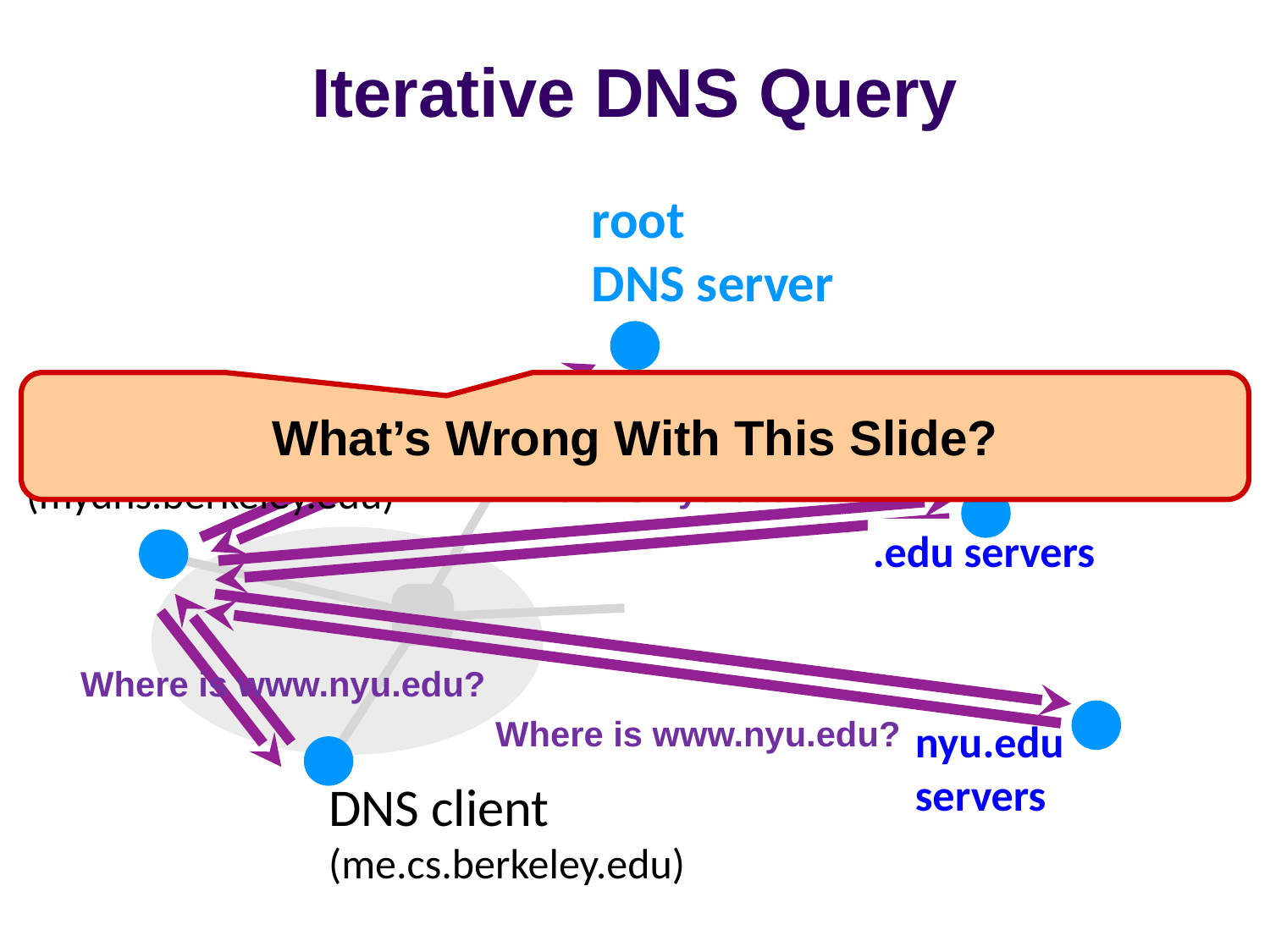

# Iterative DNS Query
root
DNS server

What’s Wrong With This Slide?
Where is .edu?

DNS server
Where is nyu.edu?
(mydns.berkeley.edu)

.edu servers

Where is www.nyu.edu?

Where is www.nyu.edu?
nyu.edu  servers

DNS client
(me.cs.berkeley.edu)